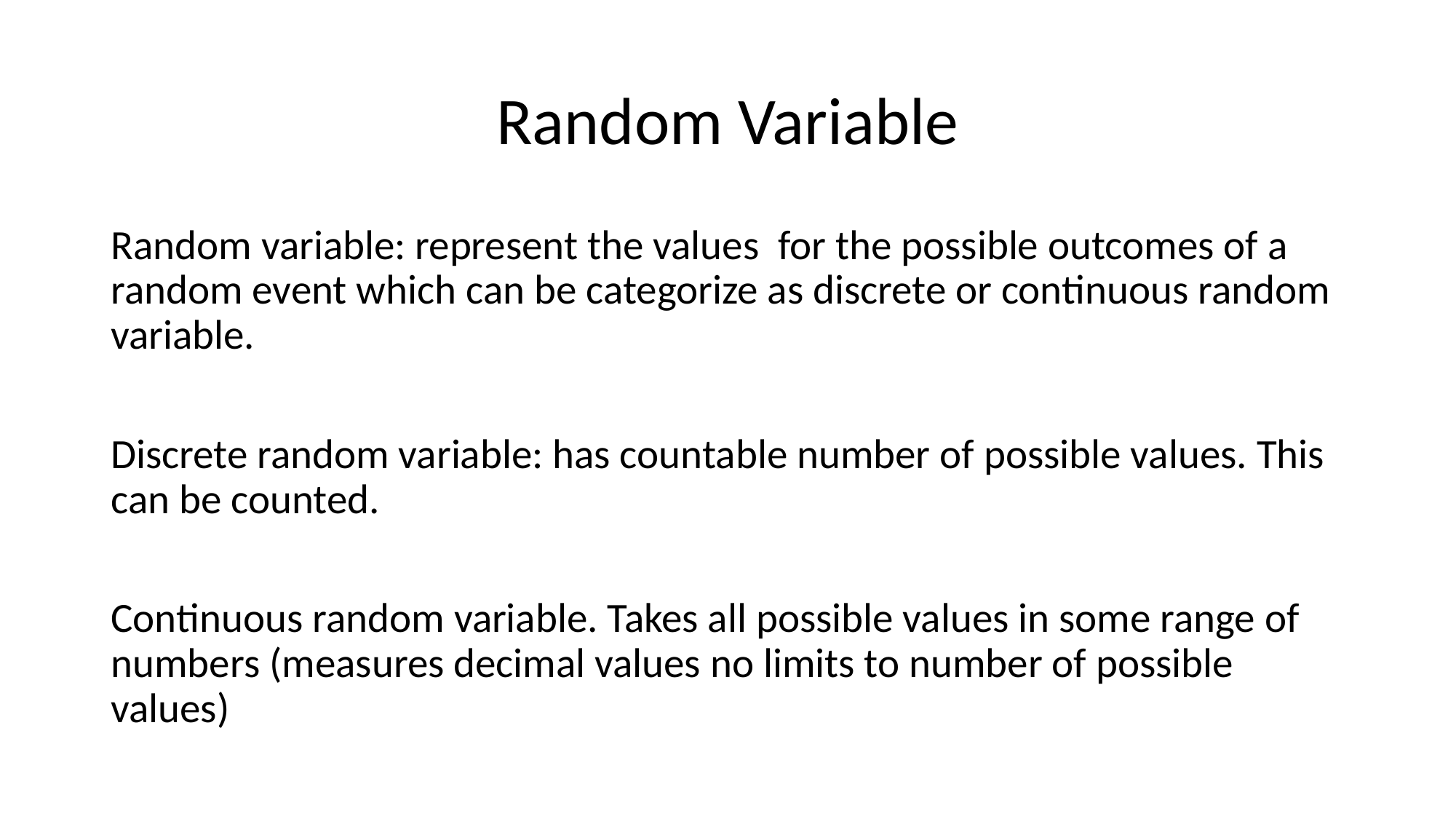

# Random Variable
Random variable: represent the values  for the possible outcomes of a random event which can be categorize as discrete or continuous random variable.

Discrete random variable: has countable number of possible values. This can be counted.

Continuous random variable. Takes all possible values in some range of numbers (measures decimal values no limits to number of possible values)